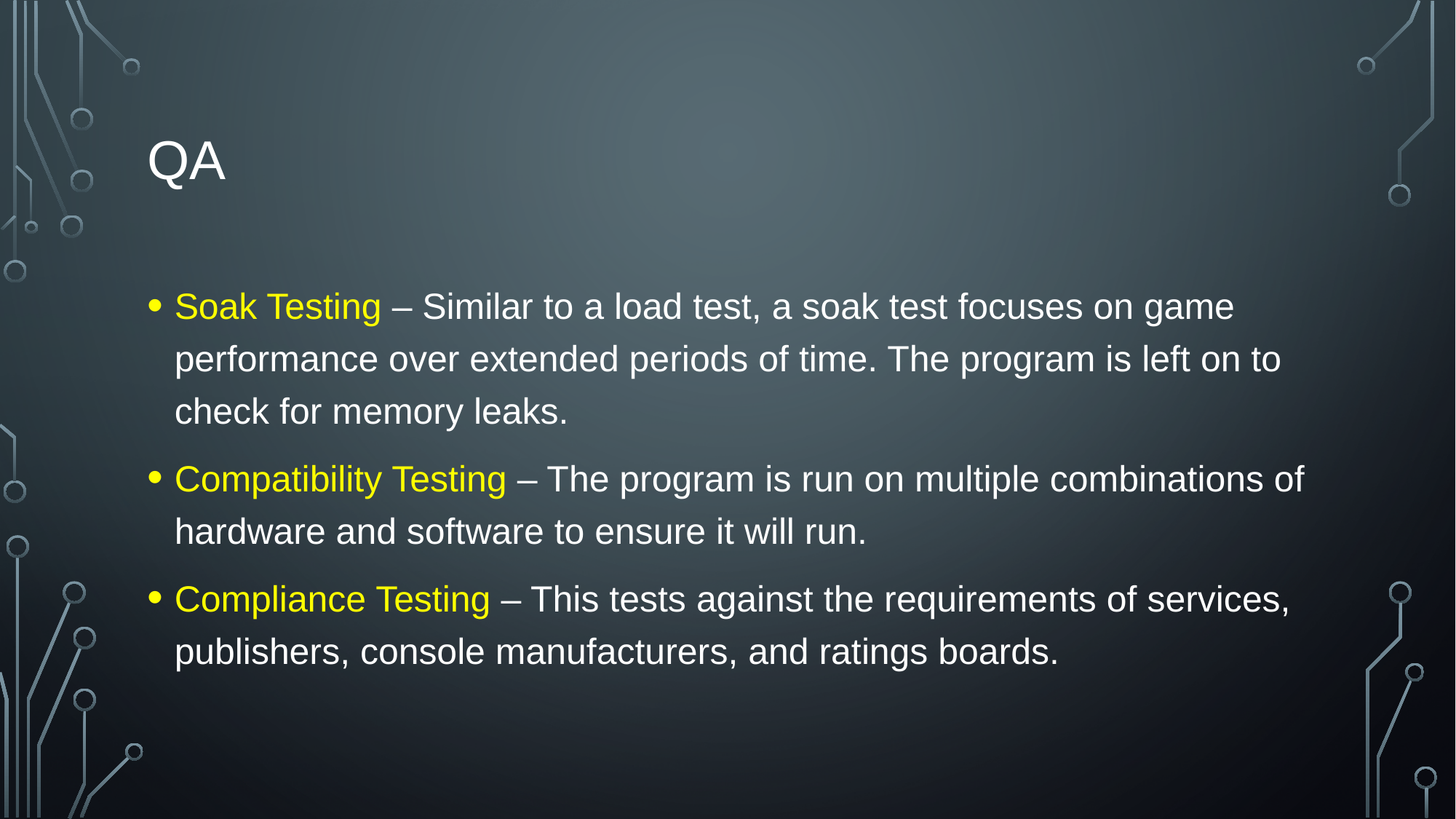

# QA
Soak Testing – Similar to a load test, a soak test focuses on game performance over extended periods of time. The program is left on to check for memory leaks.
Compatibility Testing – The program is run on multiple combinations of hardware and software to ensure it will run.
Compliance Testing – This tests against the requirements of services, publishers, console manufacturers, and ratings boards.